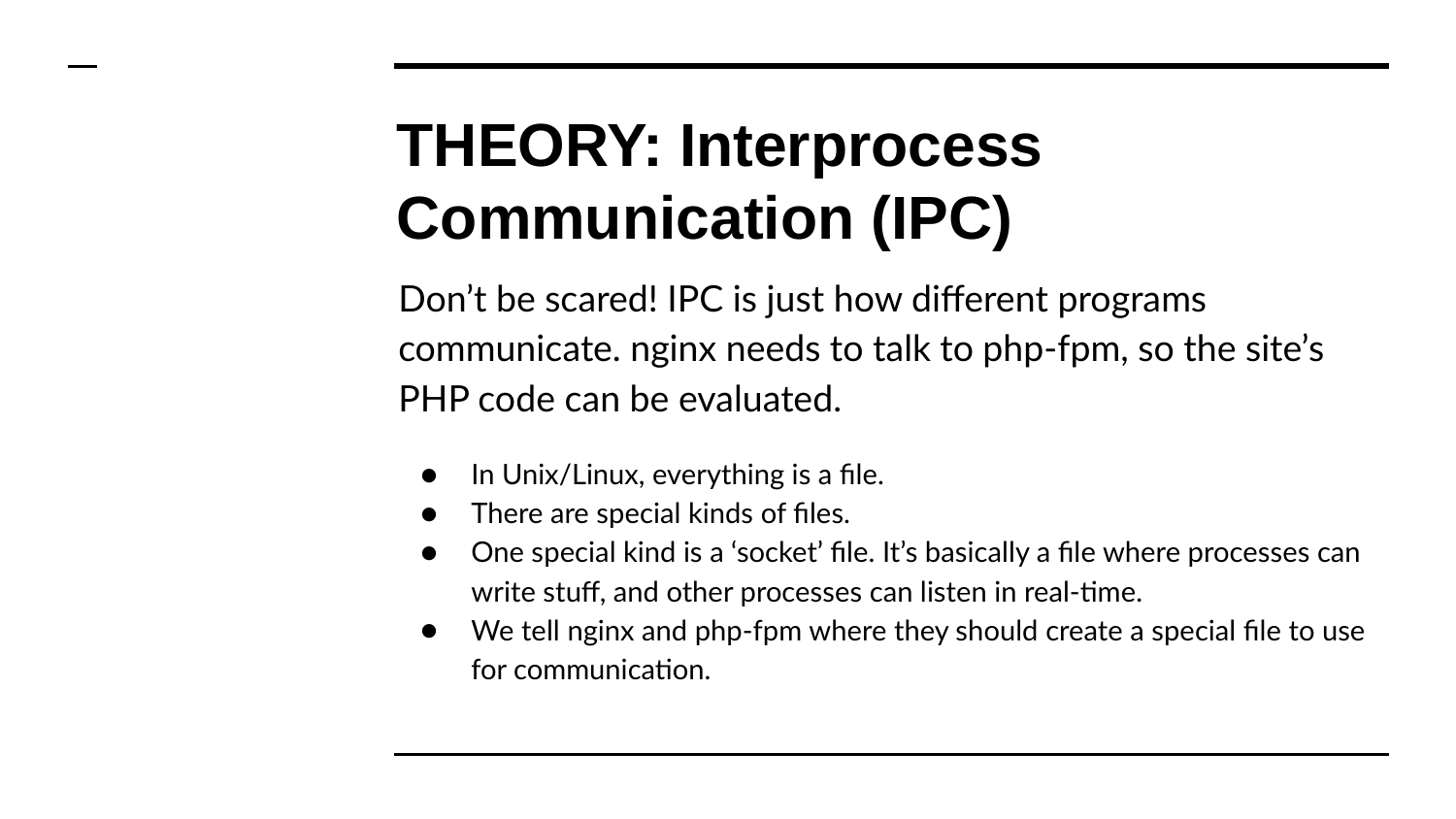

# THEORY: Interprocess Communication (IPC)
Don’t be scared! IPC is just how different programs communicate. nginx needs to talk to php-fpm, so the site’s PHP code can be evaluated.
In Unix/Linux, everything is a file.
There are special kinds of files.
One special kind is a ‘socket’ file. It’s basically a file where processes can write stuff, and other processes can listen in real-time.
We tell nginx and php-fpm where they should create a special file to use for communication.